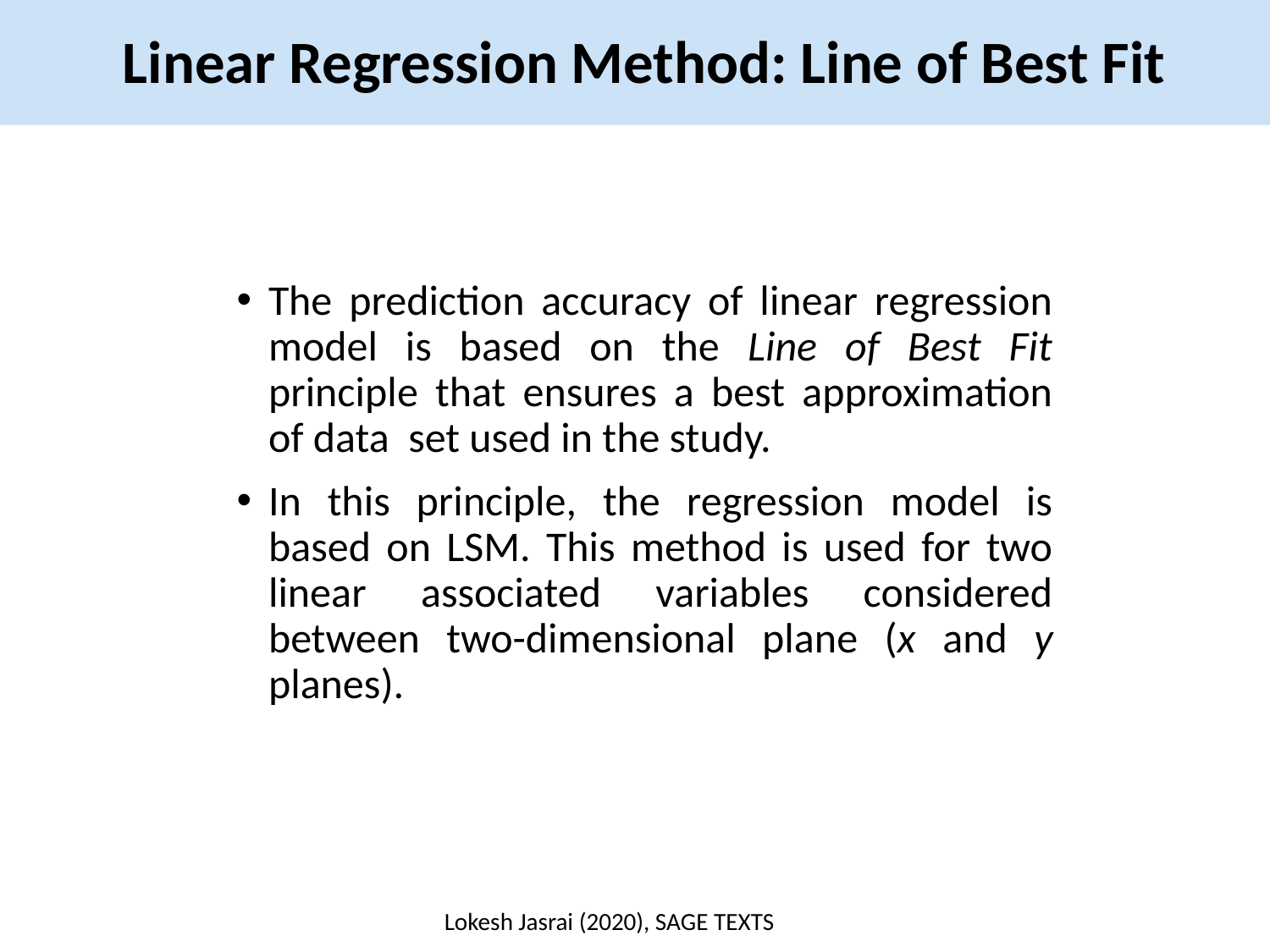

Linear Regression Method: Line of Best Fit
The prediction accuracy of linear regression model is based on the Line of Best Fit principle that ensures a best approximation of data  set used in the study.
In this principle, the regression model is based on LSM. This method is used for two linear associated variables considered between two-dimensional plane (x and y planes).
Lokesh Jasrai (2020), SAGE TEXTS